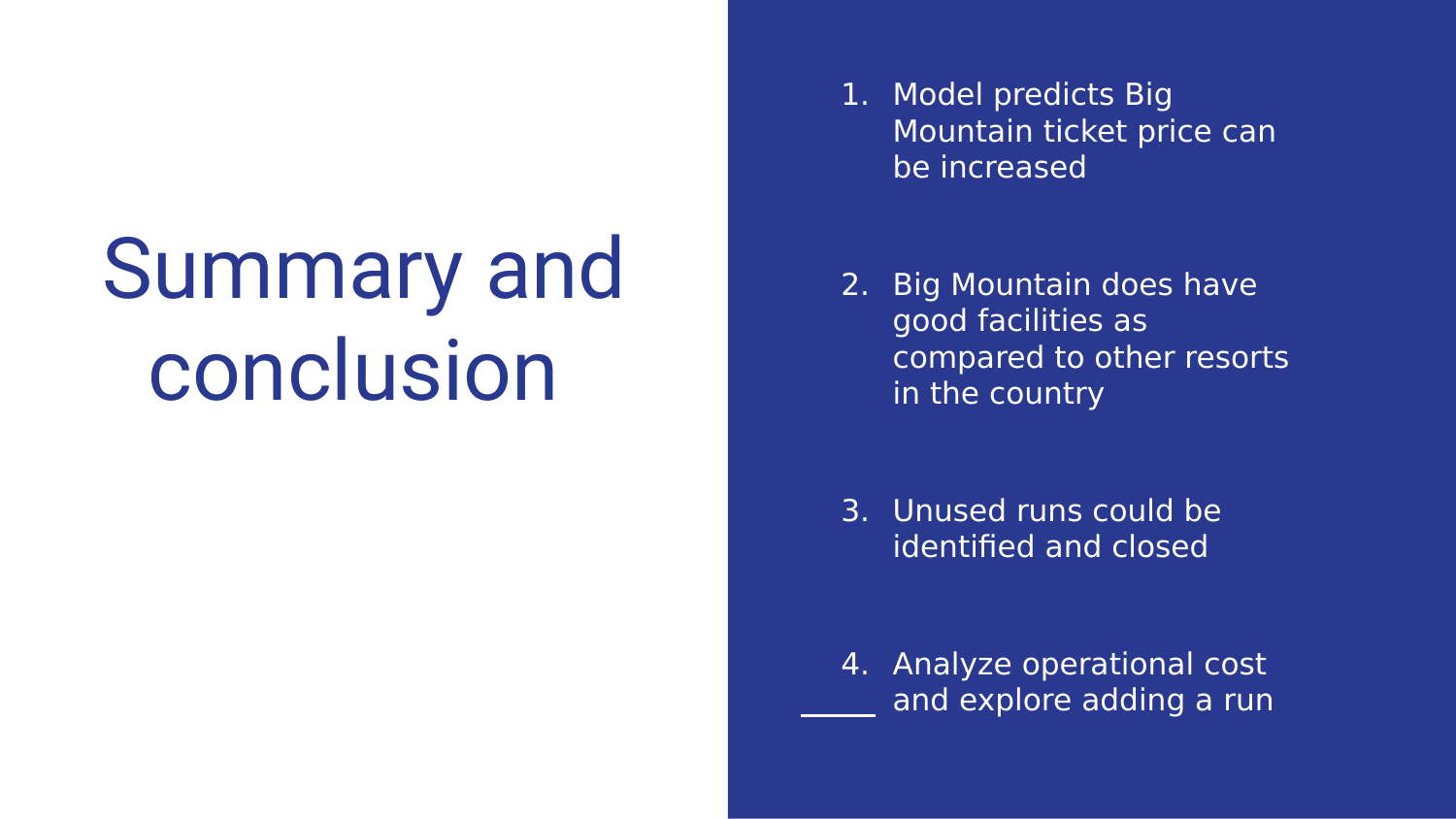

Model predicts Big Mountain ticket price can be increased

Big Mountain does have good facilities as compared to other resorts in the country

Unused runs could be identified and closed

Analyze operational cost and explore adding a run
# Summary and conclusion